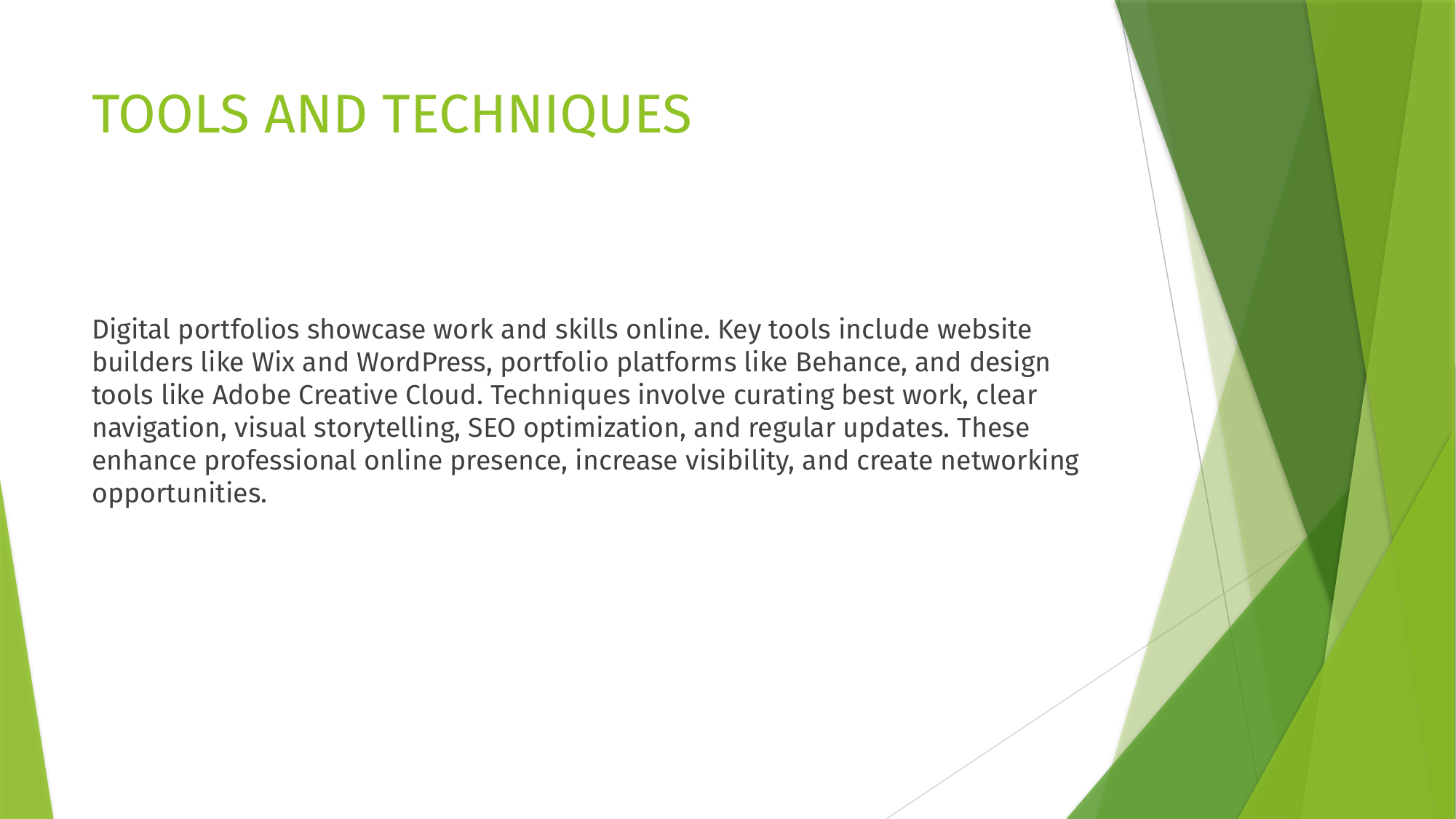

# TOOLS AND TECHNIQUES

Digital portfolios showcase work and skills online. Key tools include website builders like Wix and WordPress, portfolio platforms like Behance, and design tools like Adobe Creative Cloud. Techniques involve curating best work, clear navigation, visual storytelling, SEO optimization, and regular updates. These enhance professional online presence, increase visibility, and create networking opportunities.